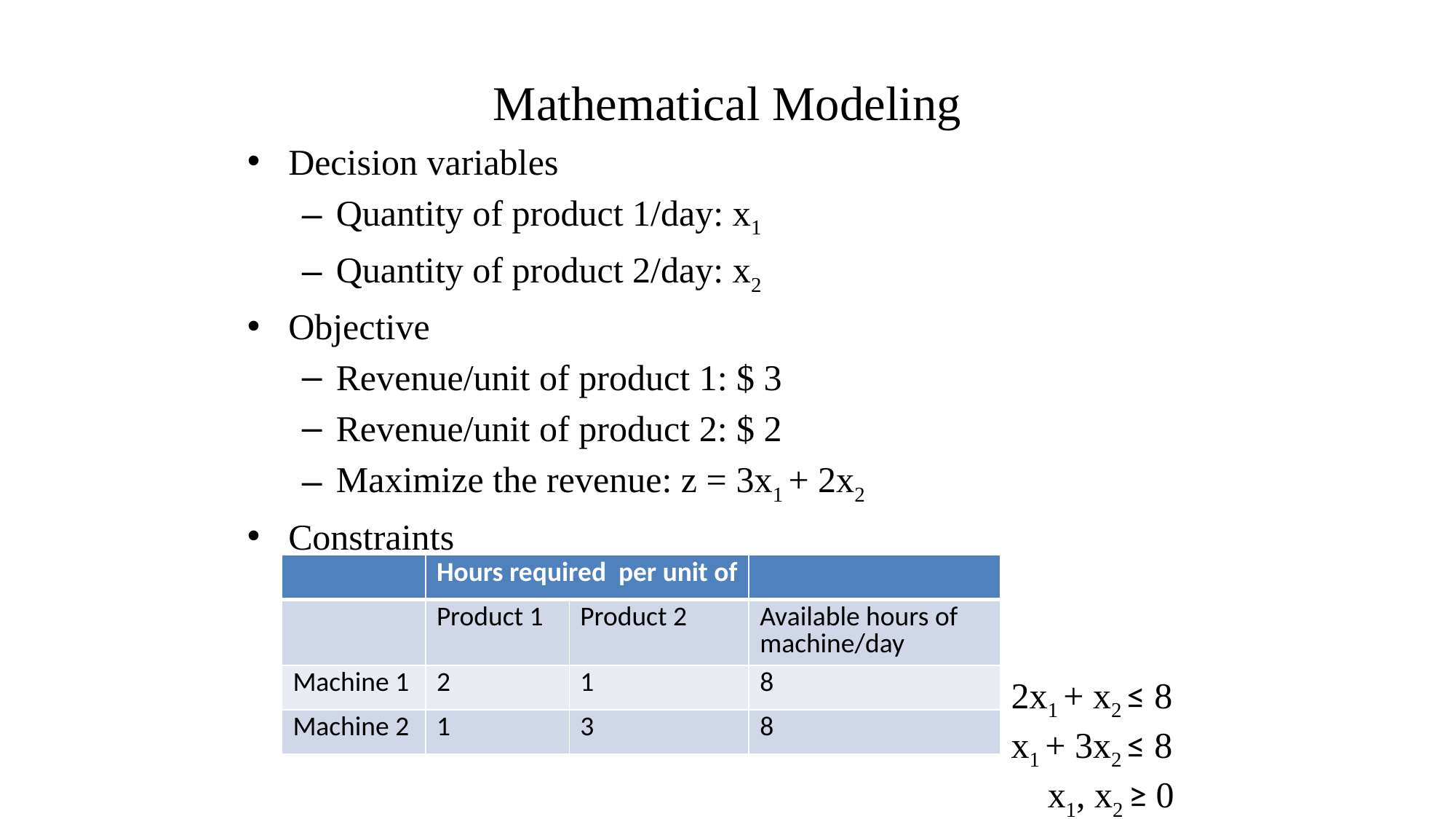

# Mathematical Modeling
Decision variables
Quantity of product 1/day: x1
Quantity of product 2/day: x2
Objective
Revenue/unit of product 1: $ 3
Revenue/unit of product 2: $ 2
Maximize the revenue: z = 3x1 + 2x2
Constraints

|  | Hours required per unit of |  |  |
| --- | --- | --- | --- |
|  | Product 1 | Product 2 | Available hours of machine/day |
| Machine 1 | 2 | 1 | 8 |
| Machine 2 | 1 | 3 | 8 |
2x1 + x2 ≤ 8
x1 + 3x2 ≤ 8
    x1, x2 ≥ 0